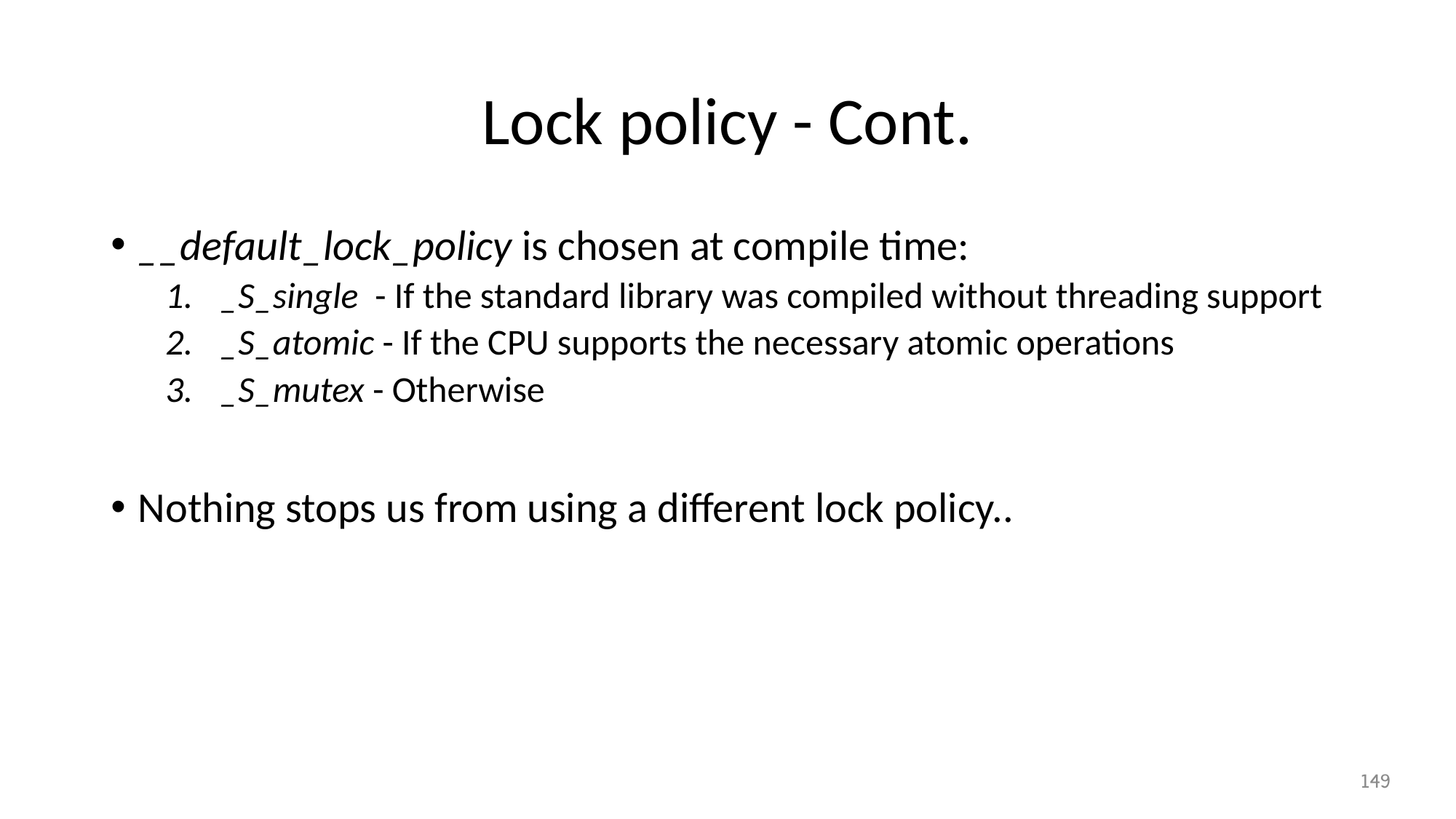

# Lock policy - Cont.
__default_lock_policy is chosen at compile time:
_S_single  - If the standard library was compiled without threading support
_S_atomic - If the CPU supports the necessary atomic operations
_S_mutex - Otherwise

Nothing stops us from using a different lock policy..
149